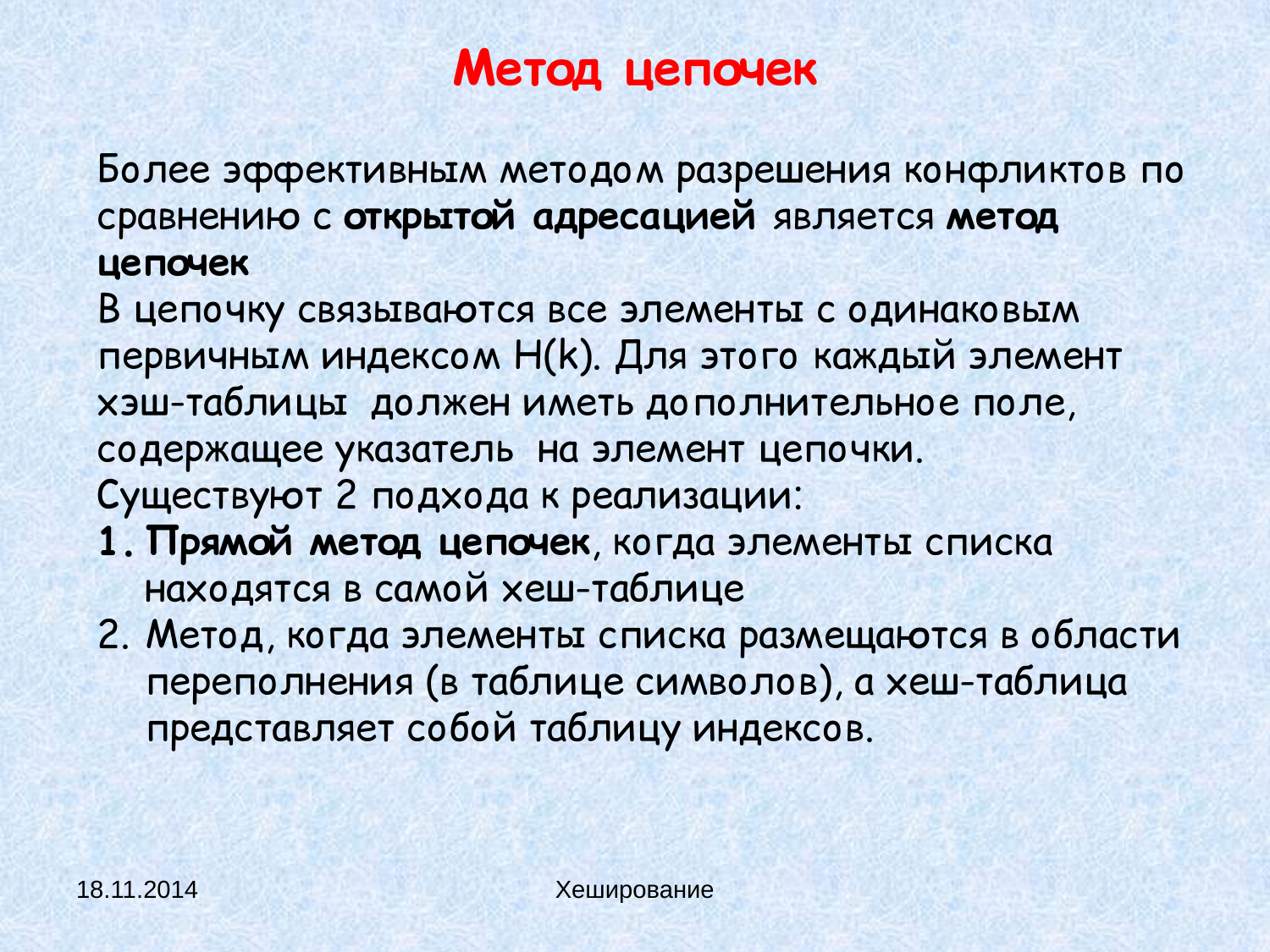

# Метод цепочек
Более эффективным методом разрешения конфликтов по сравнению с открытой адресацией является метод цепочек
В цепочку связываются все элементы с одинаковым первичным индексом H(k). Для этого каждый элемент хэш-таблицы  должен иметь дополнительное поле, содержащее указатель  на элемент цепочки.
Существуют 2 подхода к реализации:
Прямой метод цепочек, когда элементы списка находятся в самой хеш-таблице
Метод, когда элементы списка размещаются в области переполнения (в таблице символов), а хеш-таблица представляет собой таблицу индексов.
18.11.2014
Хеширование
18